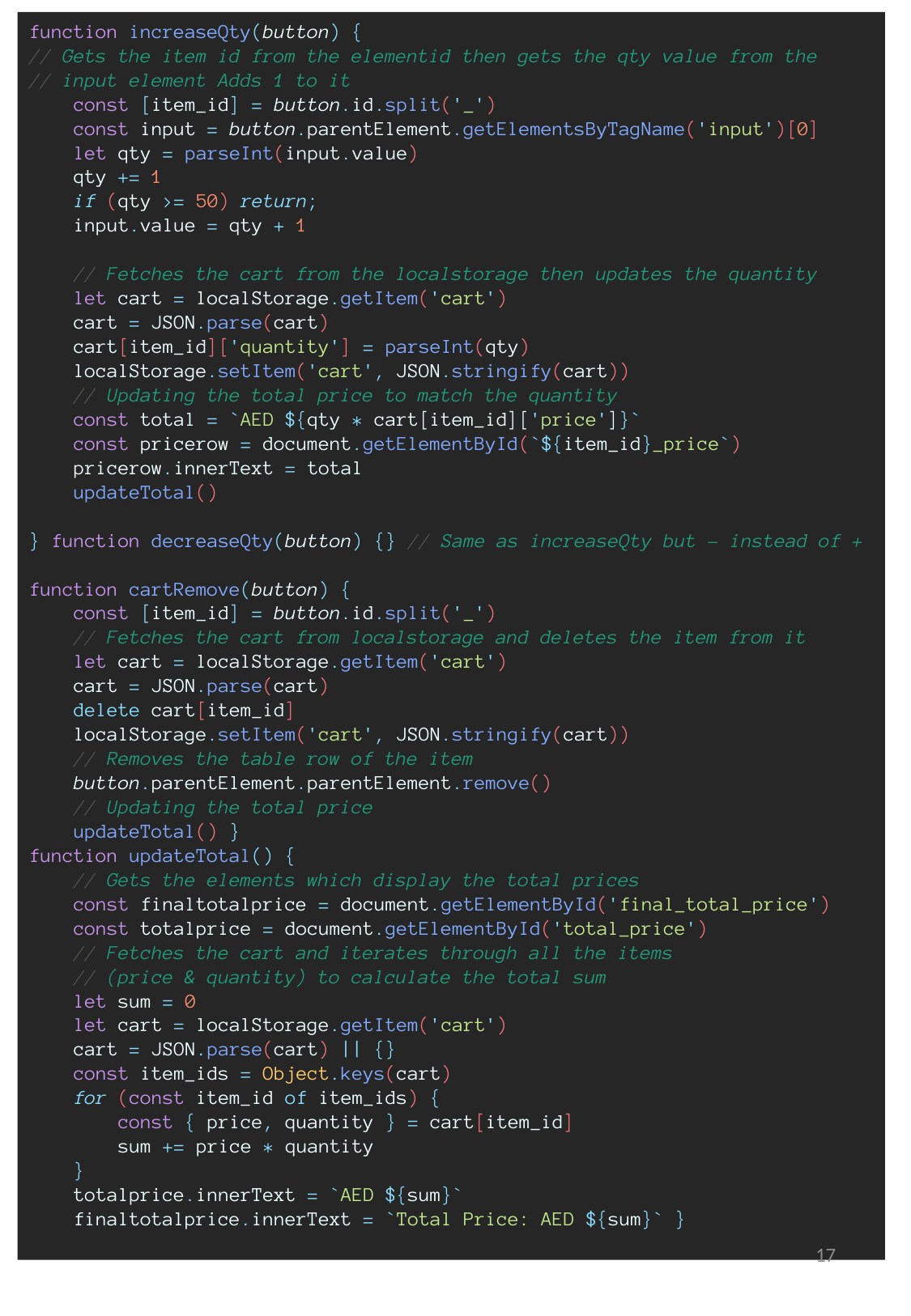

function increaseQty(button) {
// Gets the item id from the elementid then gets the qty value from the     // input element Adds 1 to it
    const [item_id] = button.id.split('_')
    const input = button.parentElement.getElementsByTagName('input')[0]
    let qty = parseInt(input.value)
    qty += 1
    if (qty >= 50) return;
    input.value = qty + 1
    // Fetches the cart from the localstorage then updates the quantity
    let cart = localStorage.getItem('cart')
    cart = JSON.parse(cart)
    cart[item_id]['quantity'] = parseInt(qty)
    localStorage.setItem('cart', JSON.stringify(cart))
    // Updating the total price to match the quantity
    const total = `AED ${qty * cart[item_id]['price']}`
    const pricerow = document.getElementById(`${item_id}_price`)
    pricerow.innerText = total
    updateTotal()

} function decreaseQty(button) {} // Same as increaseQty but – instead of +
function cartRemove(button) {
    const [item_id] = button.id.split('_')
    // Fetches the cart from localstorage and deletes the item from it
    let cart = localStorage.getItem('cart')
    cart = JSON.parse(cart)
    delete cart[item_id]
    localStorage.setItem('cart', JSON.stringify(cart))
    // Removes the table row of the item
    button.parentElement.parentElement.remove()
    // Updating the total price
    updateTotal() }
function updateTotal() {
    // Gets the elements which display the total prices
    const finaltotalprice = document.getElementById('final_total_price')
    const totalprice = document.getElementById('total_price')
    // Fetches the cart and iterates through all the items
    // (price & quantity) to calculate the total sum
    let sum = 0
    let cart = localStorage.getItem('cart')
    cart = JSON.parse(cart) || {}
    const item_ids = Object.keys(cart)
    for (const item_id of item_ids) {
        const { price, quantity } = cart[item_id]
        sum += price * quantity
    }
    totalprice.innerText = `AED ${sum}`
    finaltotalprice.innerText = `Total Price: AED ${sum}` }

19
17